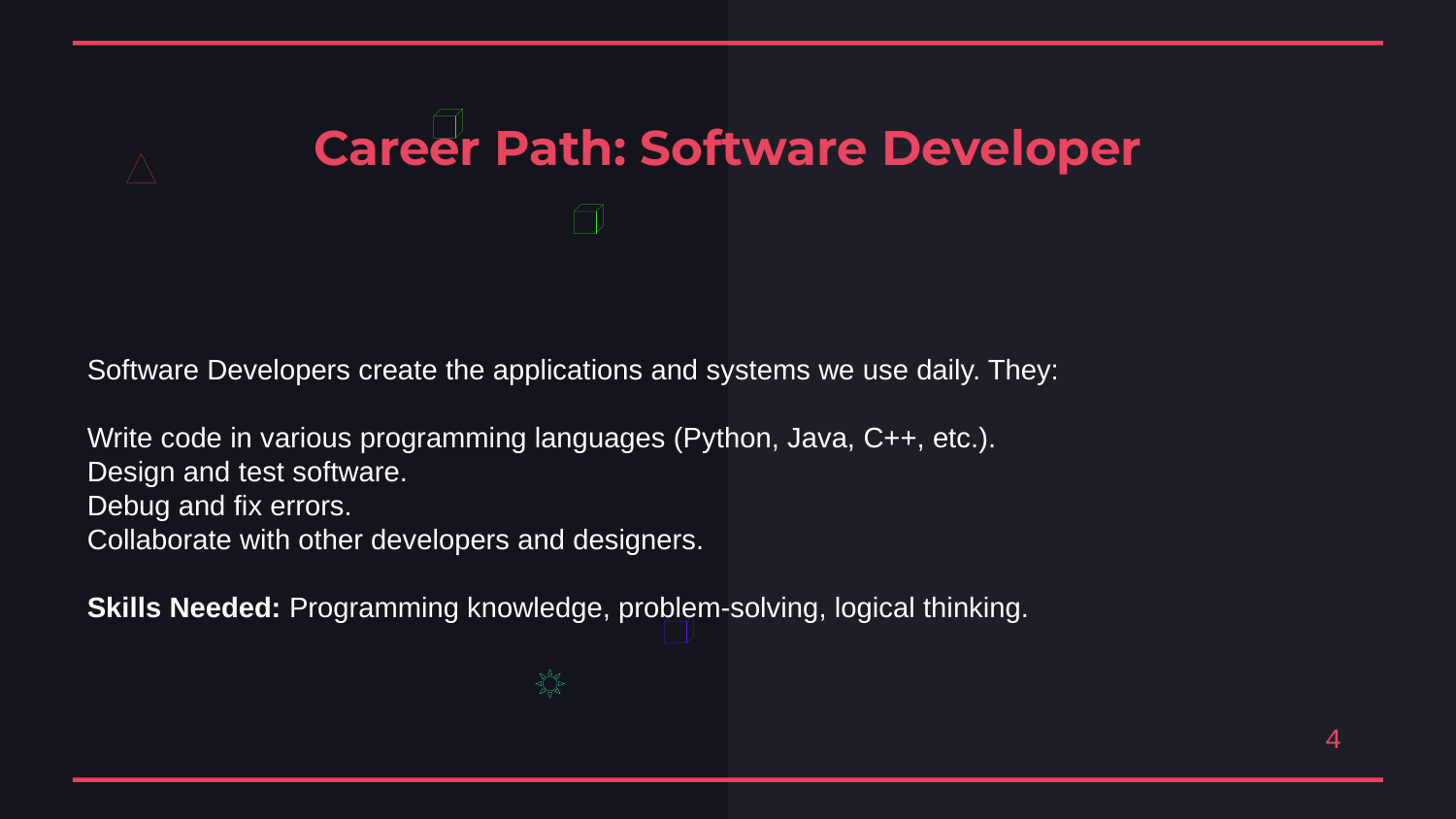

Career Path: Software Developer

Software Developers create the applications and systems we use daily. They:

Write code in various programming languages (Python, Java, C++, etc.).
Design and test software.
Debug and fix errors.
Collaborate with other developers and designers.

Skills Needed: Programming knowledge, problem-solving, logical thinking.

4